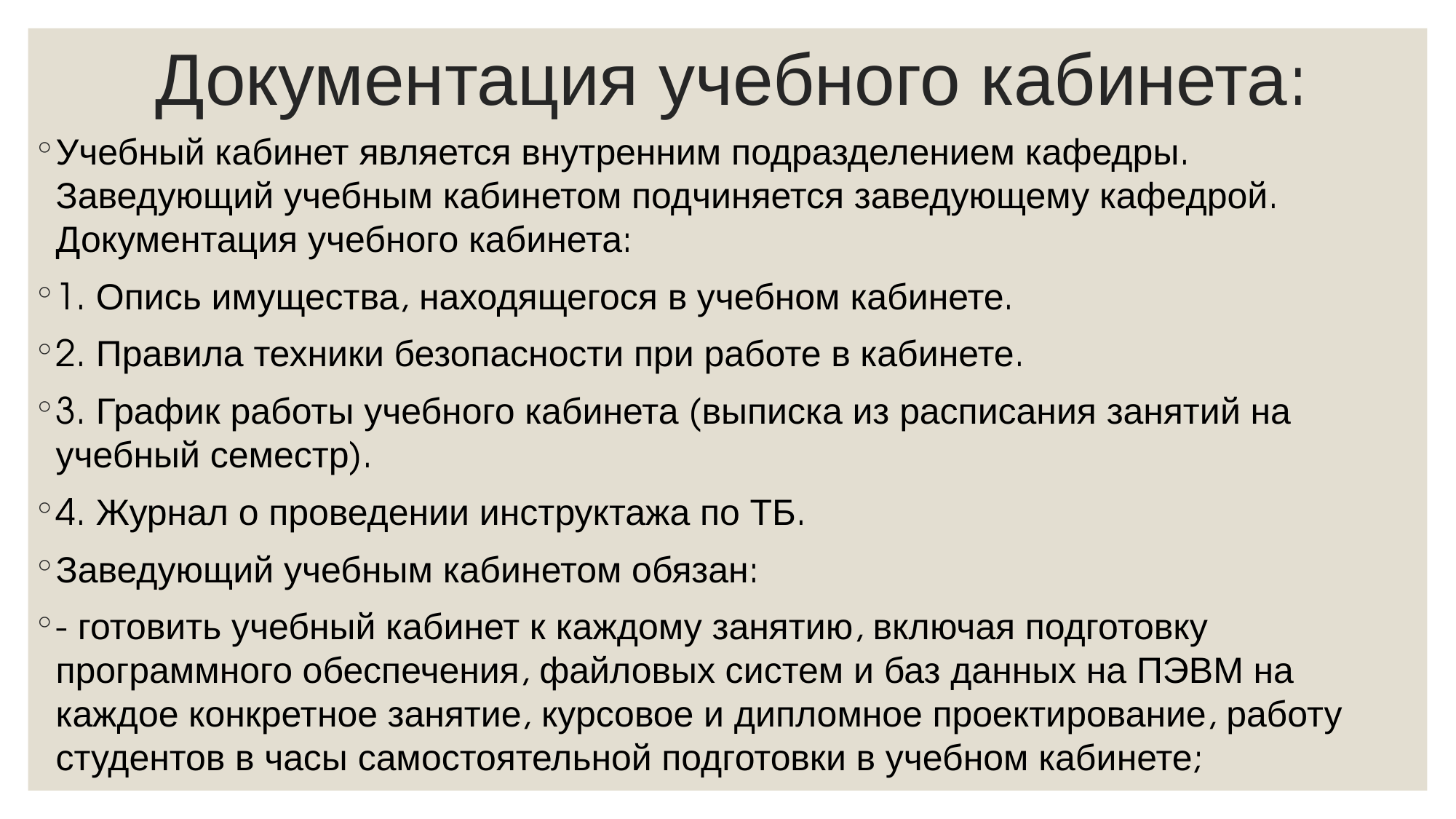

# Документация учебного кабинета:
Учебный кабинет является внутренним подразделением кафедры. Заведующий учебным кабинетом подчиняется заведующему кафедрой. Документация учебного кабинета:
1. Опись имущества, находящегося в учебном кабинете.
2. Правила техники безопасности при работе в кабинете.
3. График работы учебного кабинета (выписка из расписания занятий на учебный семестр).
4. Журнал о проведении инструктажа по ТБ.
Заведующий учебным кабинетом обязан:
- готовить учебный кабинет к каждому занятию, включая подготовку программного обеспечения, файловых систем и баз данных на ПЭВМ на каждое конкретное занятие, курсовое и дипломное проектирование, работу студентов в часы самостоятельной подготовки в учебном кабинете;